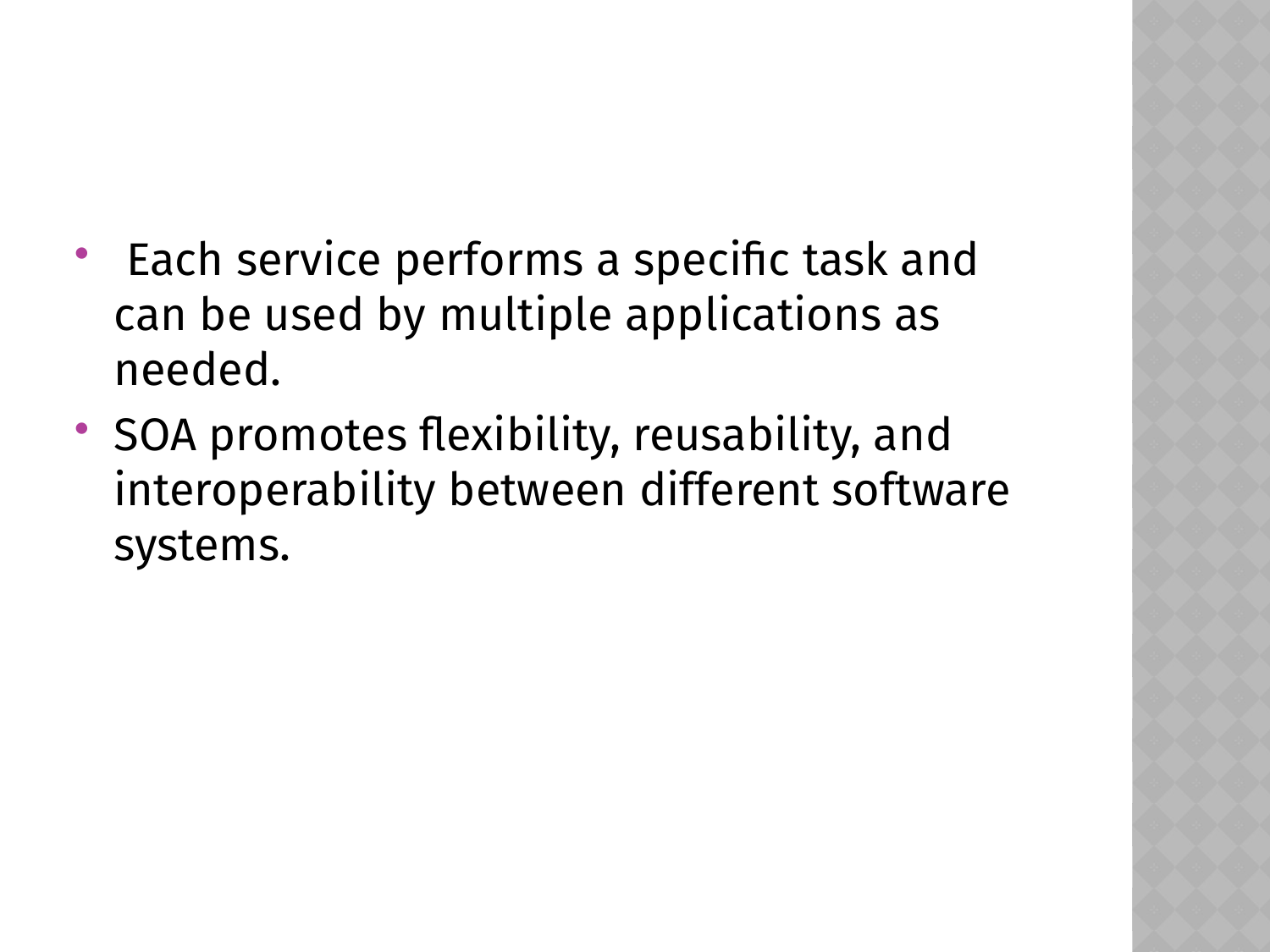

#
 Each service performs a specific task and can be used by multiple applications as needed.
SOA promotes flexibility, reusability, and interoperability between different software systems.